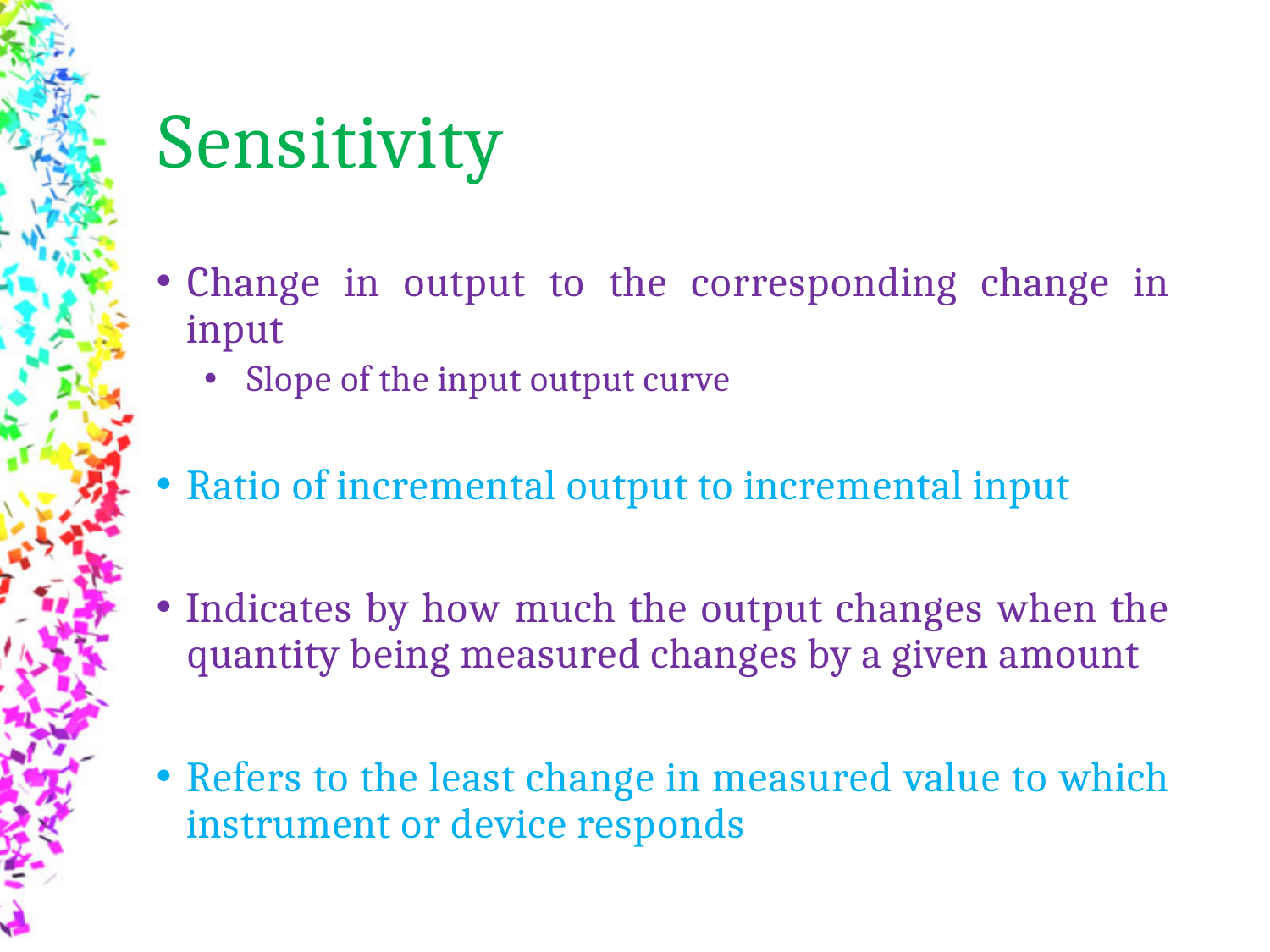

# Sensitivity
Change in output to the corresponding change in input
Slope of the input output curve

Ratio of incremental output to incremental input

Indicates by how much the output changes when the quantity being measured changes by a given amount

Refers to the least change in measured value to which instrument or device responds